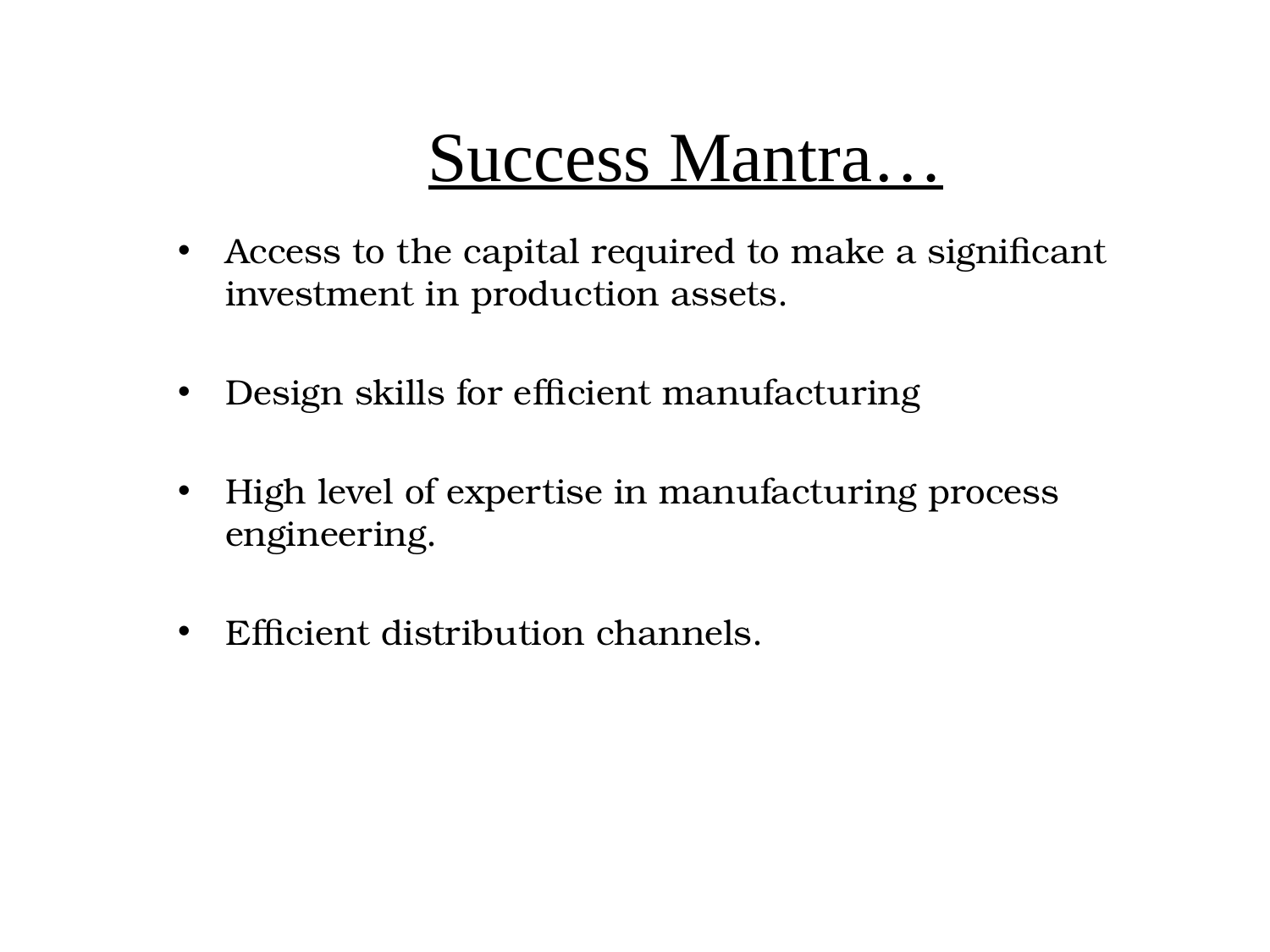

# Success Mantra…
Access to the capital required to make a significant investment in production assets.

Design skills for efficient manufacturing

High level of expertise in manufacturing process engineering.

Efficient distribution channels.